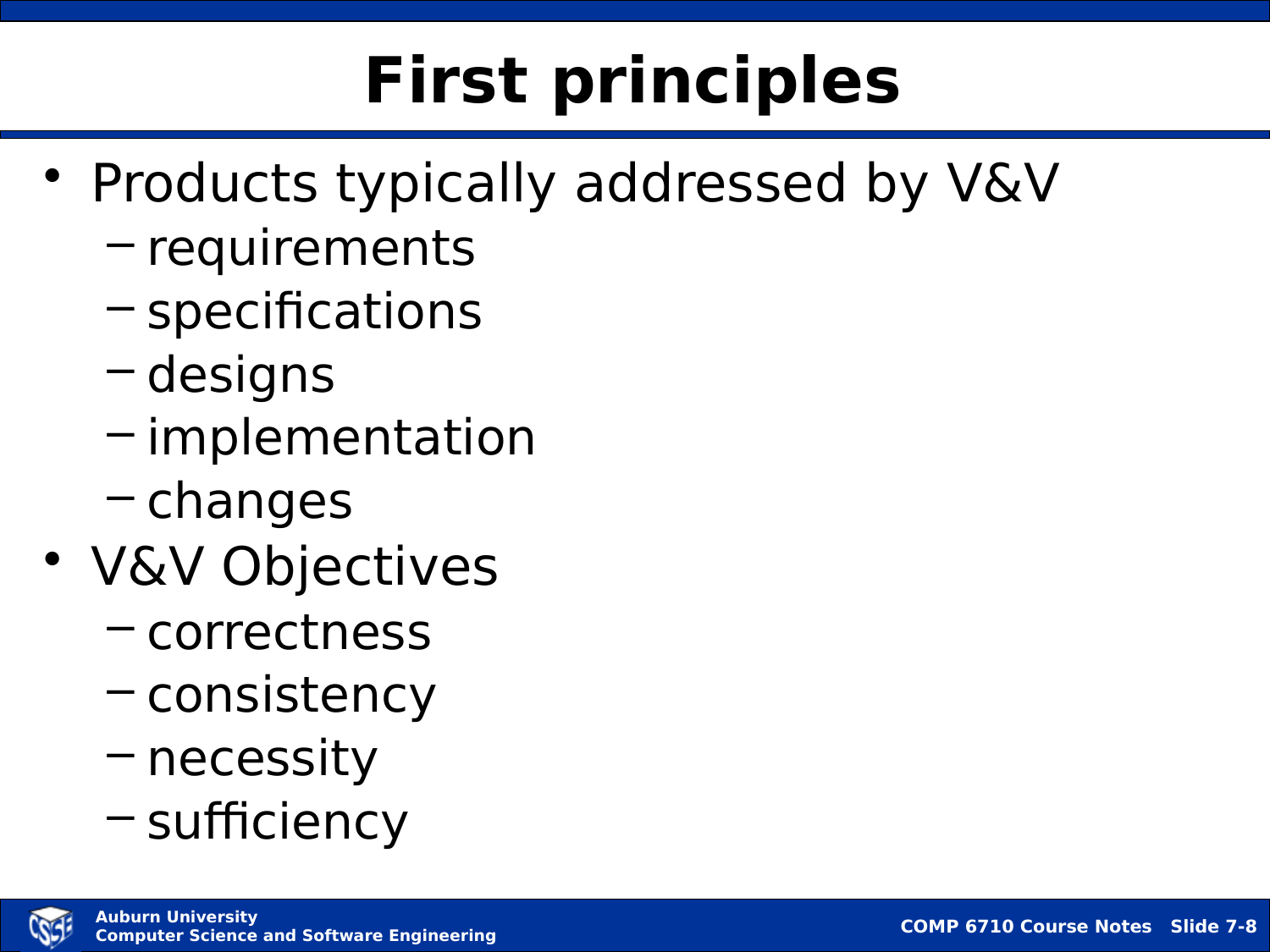

# First principles
Products typically addressed by V&V
requirements
specifications
designs
implementation
changes
V&V Objectives
correctness
consistency
necessity
sufficiency